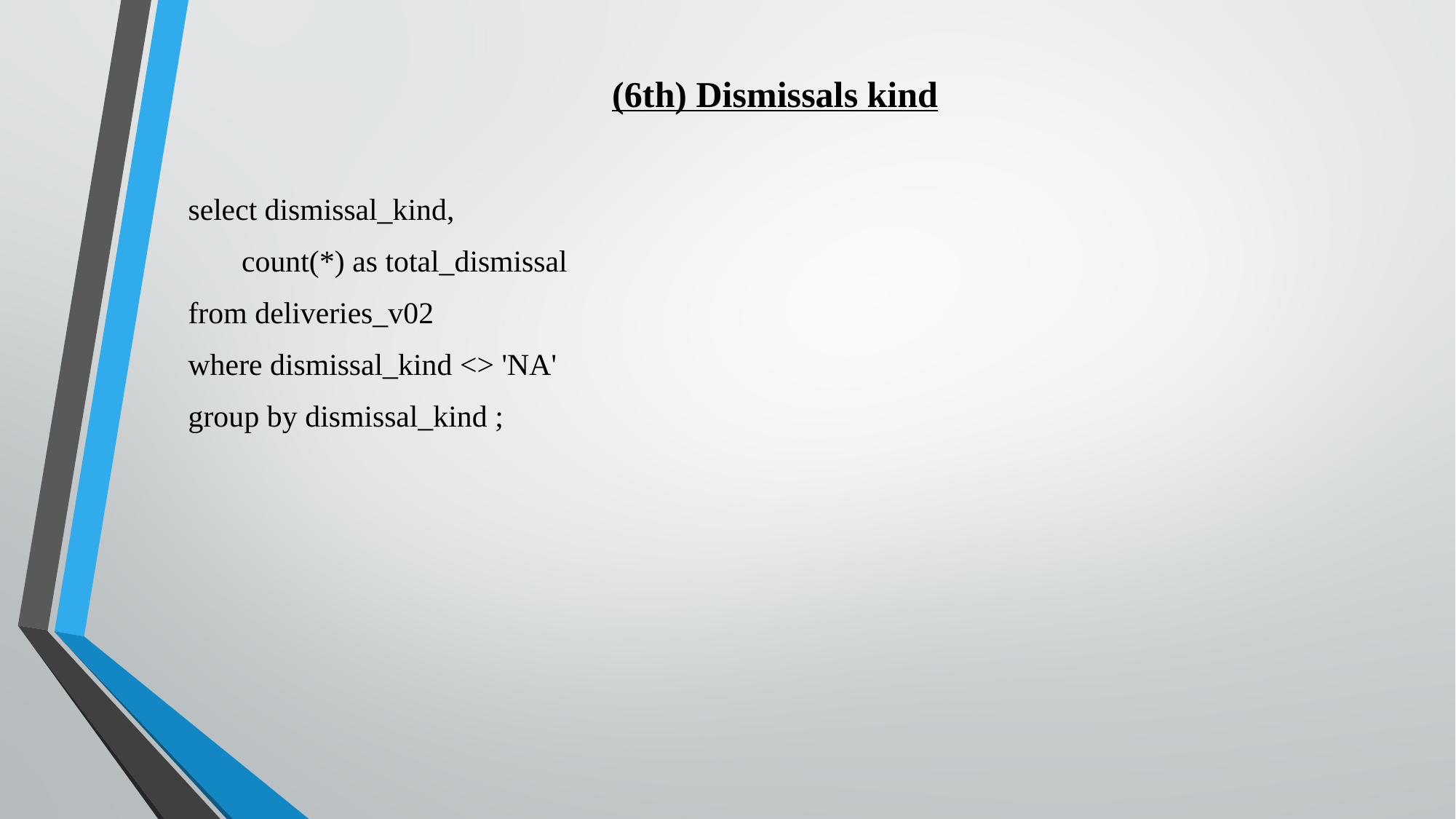

(6th) Dismissals kind

select dismissal_kind,
       count(*) as total_dismissal
from deliveries_v02
where dismissal_kind <> 'NA'
group by dismissal_kind ;